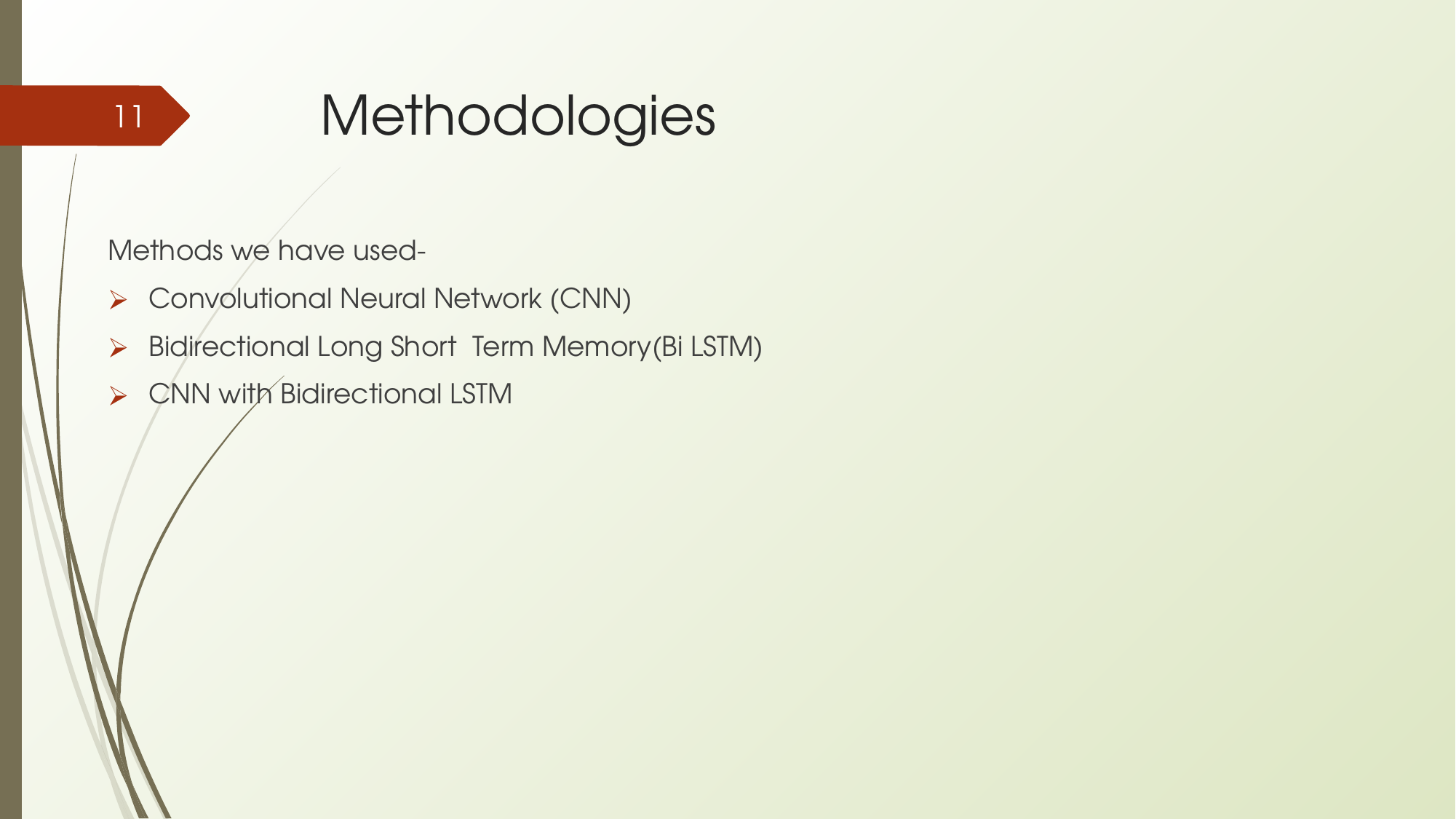

# Methodologies
11
Methods we have used-
Convolutional Neural Network (CNN)
Bidirectional Long Short  Term Memory(Bi LSTM)
CNN with Bidirectional LSTM